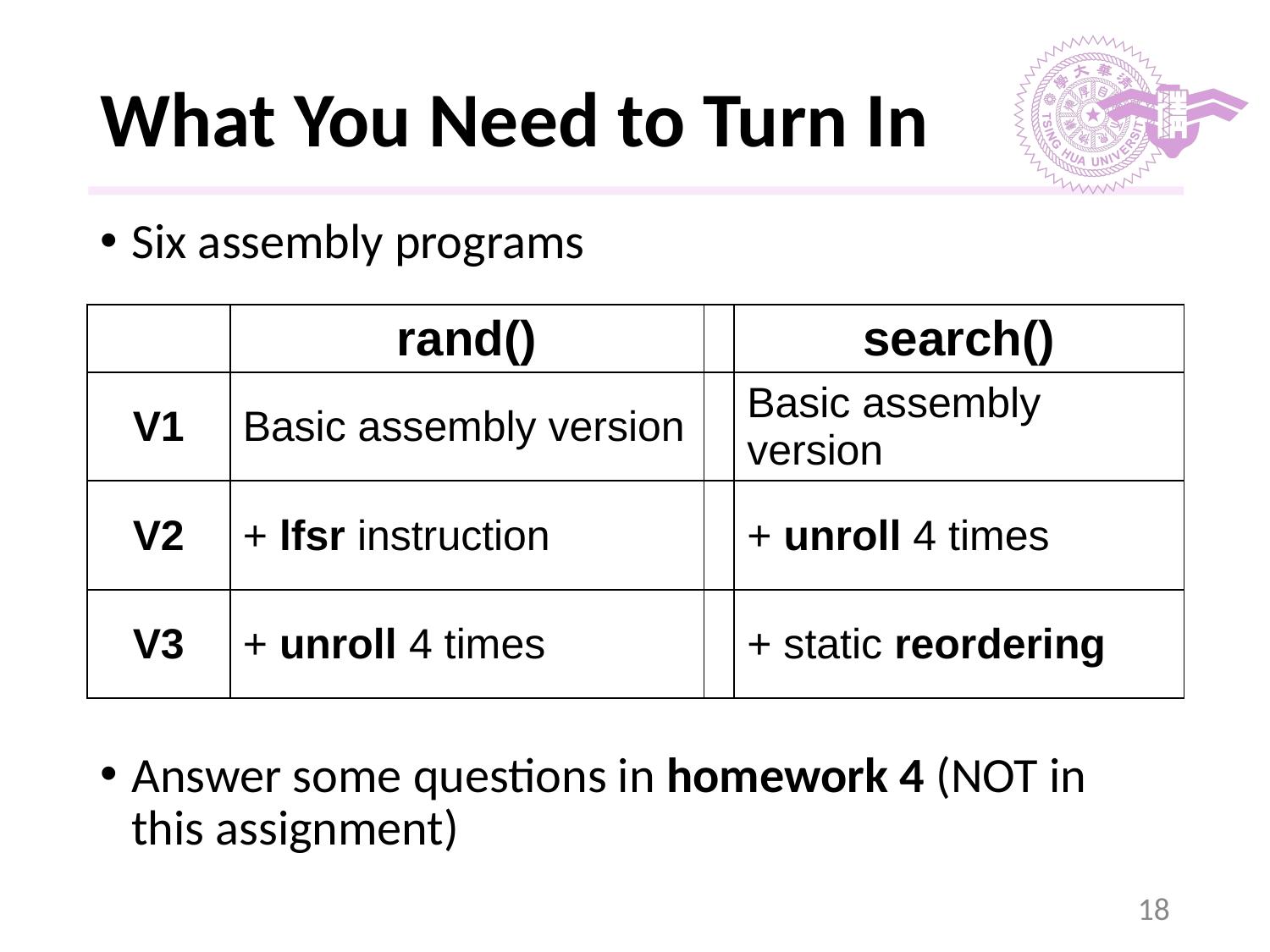

# What You Need to Turn In
Six assembly programs

Answer some questions in homework 4 (NOT in this assignment)

|  | rand() |  | search() |
| --- | --- | --- | --- |
| V1 | Basic assembly version |  | Basic assembly version |
| V2 | + lfsr instruction |  | + unroll 4 times |
| V3 | + unroll 4 times |  | + static reordering |
18